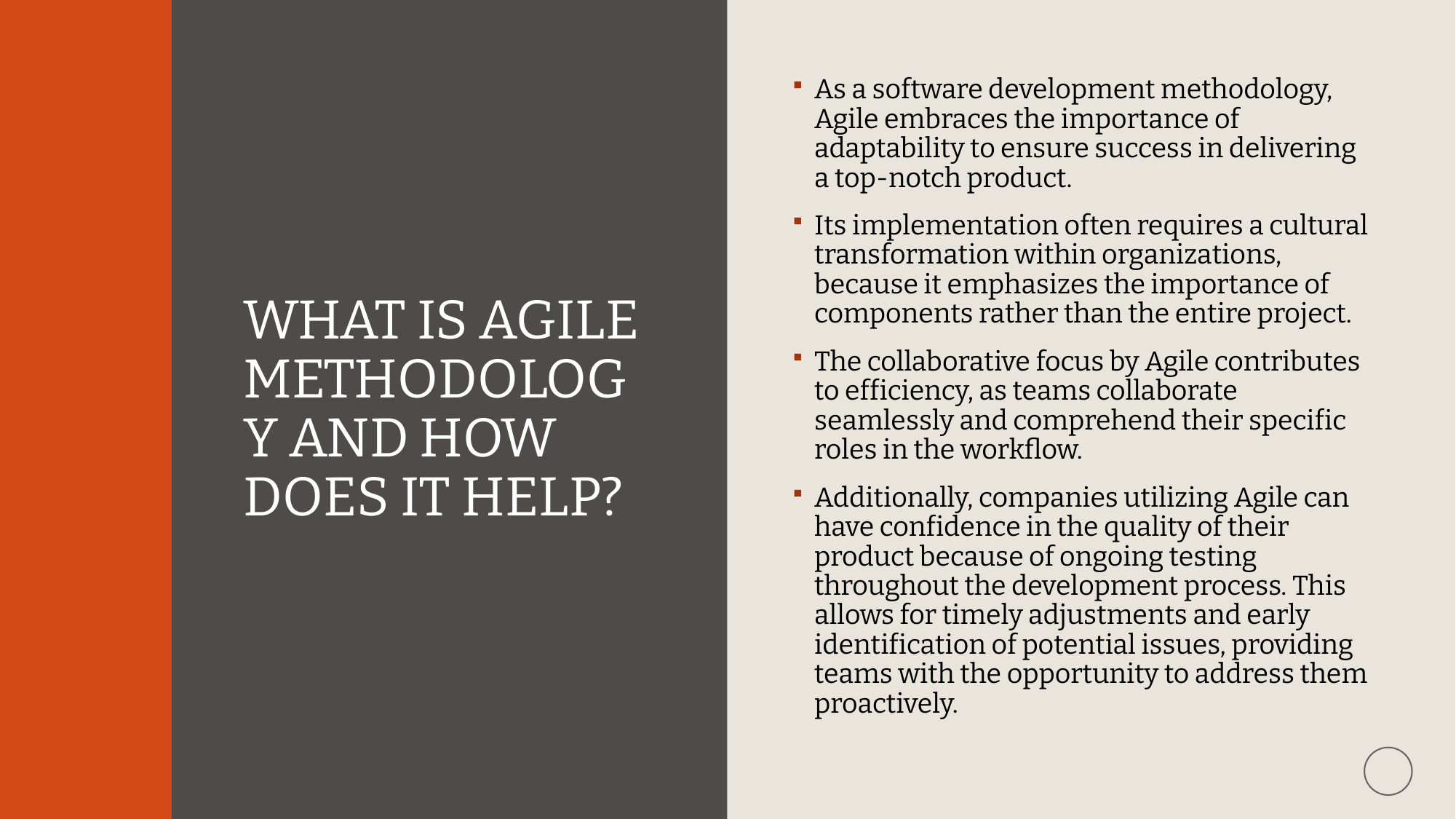

As a software development methodology, Agile embraces the importance of adaptability to ensure success in delivering a top-notch product.
Its implementation often requires a cultural transformation within organizations, because it emphasizes the importance of components rather than the entire project.
The collaborative focus by Agile contributes to efficiency, as teams collaborate seamlessly and comprehend their specific roles in the workflow.
Additionally, companies utilizing Agile can have confidence in the quality of their product because of ongoing testing throughout the development process. This allows for timely adjustments and early identification of potential issues, providing teams with the opportunity to address them proactively.

# What is agile methodology and how does it help?